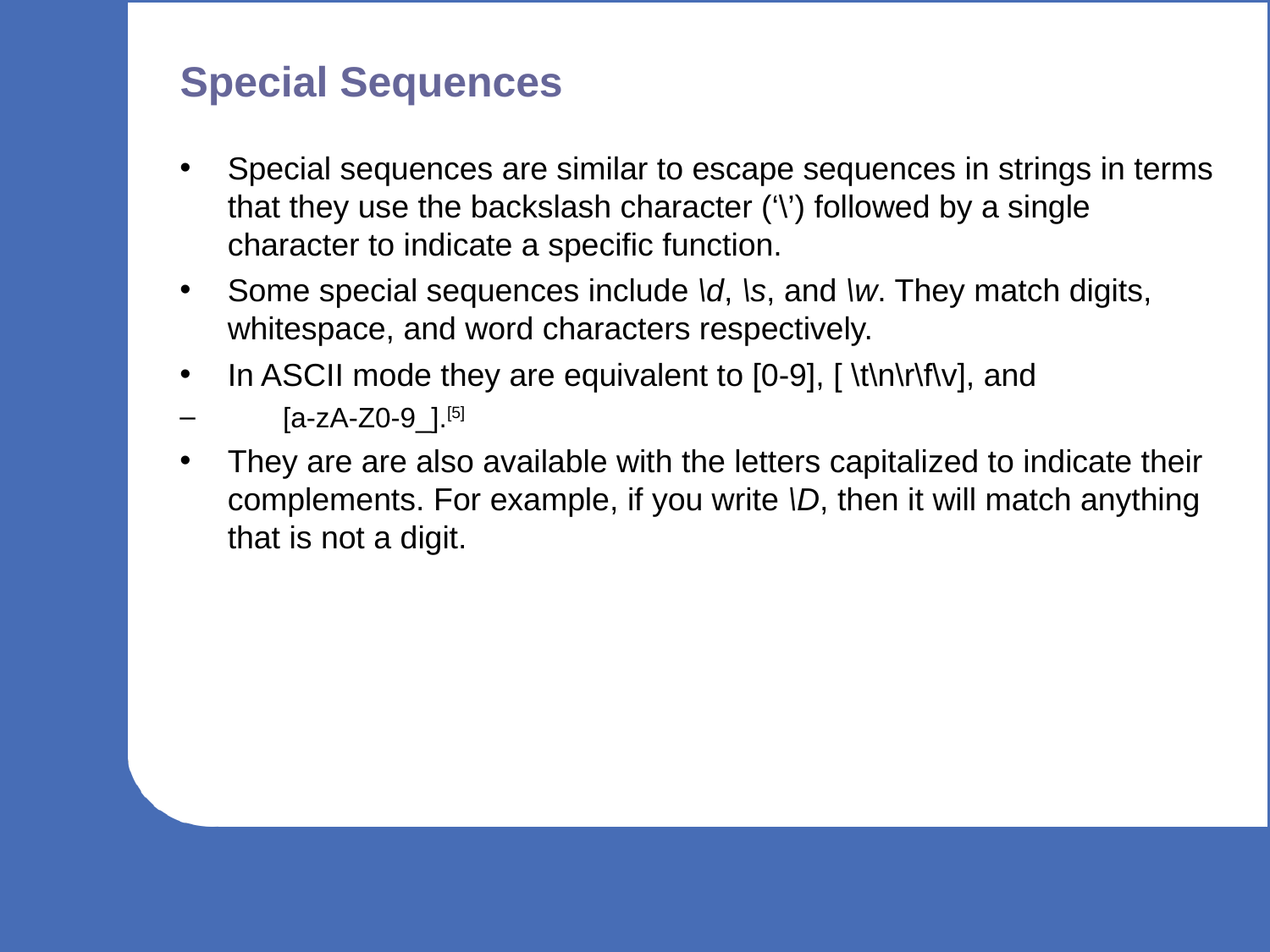

Special Sequences
Special sequences are similar to escape sequences in strings in terms that they use the backslash character (‘\’) followed by a single character to indicate a specific function.
Some special sequences include \d, \s, and \w. They match digits, whitespace, and word characters respectively.
In ASCII mode they are equivalent to [0-9], [ \t\n\r\f\v], and
[a-zA-Z0-9_].[5]
They are are also available with the letters capitalized to indicate their complements. For example, if you write \D, then it will match anything that is not a digit.